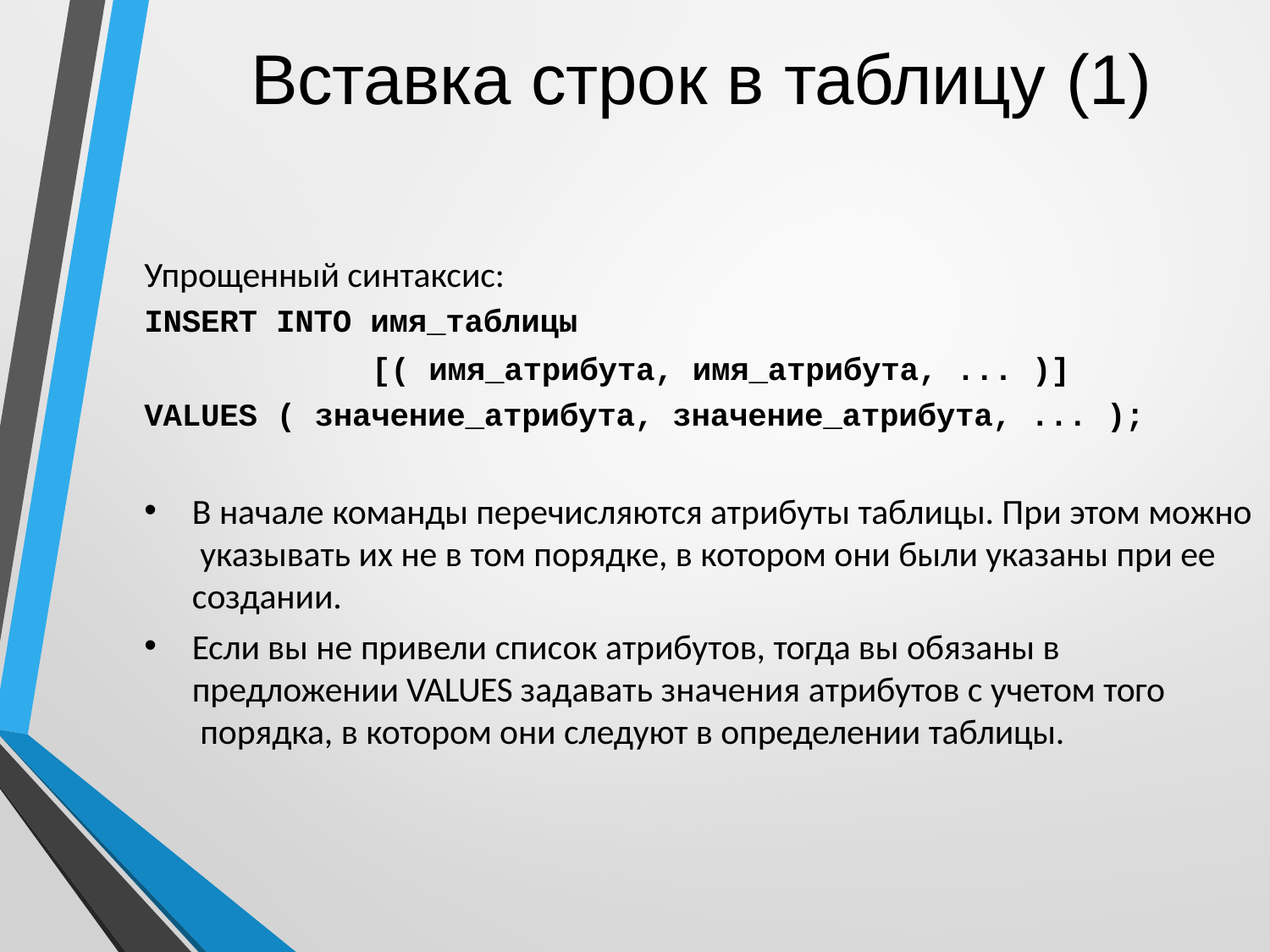

# Вставка строк в таблицу (1)
Упрощенный синтаксис:
INSERT INTO имя_таблицы
[( имя_атрибута, имя_атрибута, ... )]  VALUES ( значение_атрибута, значение_атрибута, ... );

В начале команды перечисляются атрибуты таблицы. При этом можно  указывать их не в том порядке, в котором они были указаны при ее
создании.
Если вы не привели список атрибутов, тогда вы обязаны в
предложении VALUES задавать значения атрибутов с учетом того  порядка, в котором они следуют в определении таблицы.